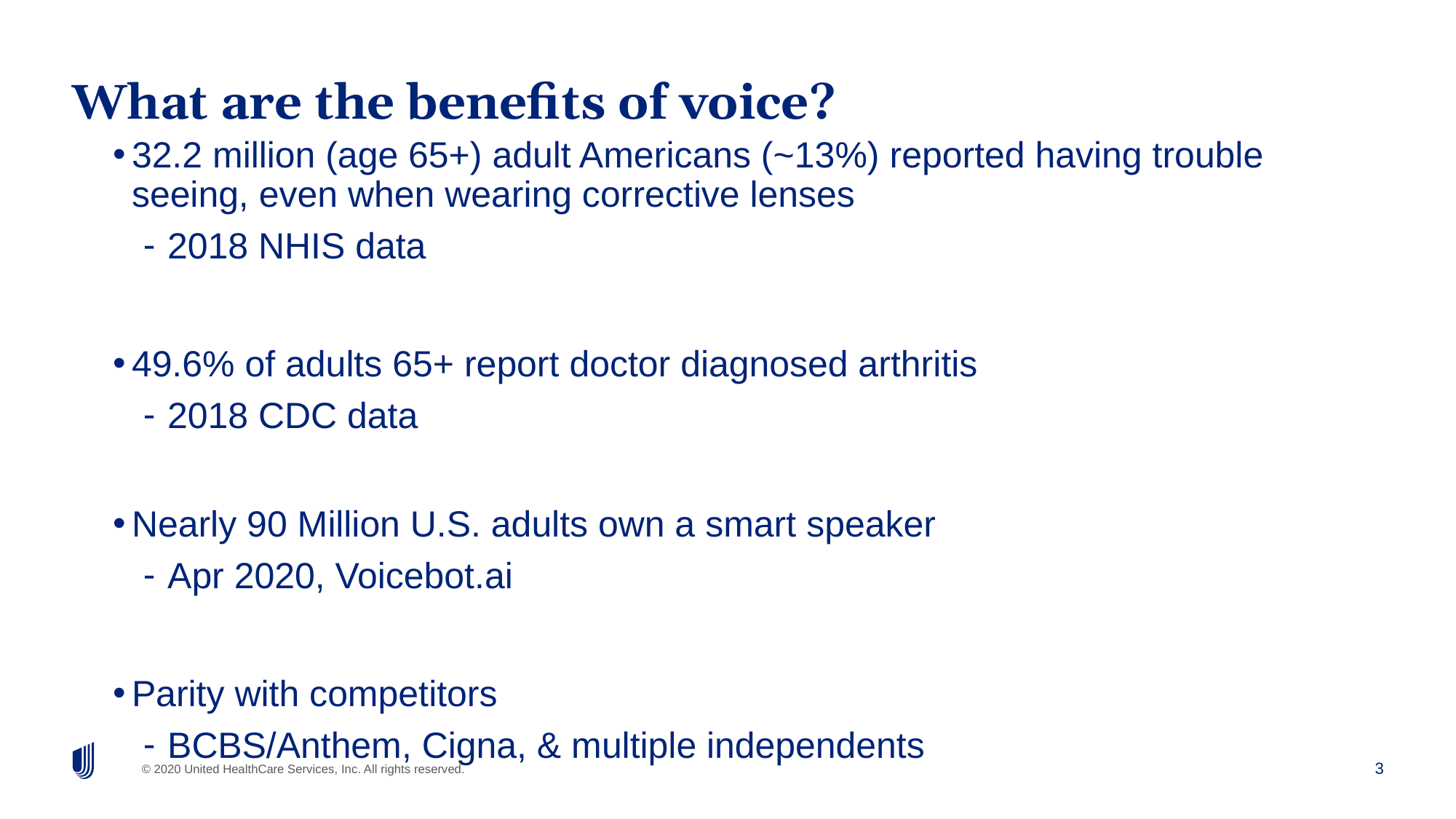

# What are the benefits of voice?
32.2 million (age 65+) adult Americans (~13%) reported having trouble seeing, even when wearing corrective lenses
2018 NHIS data

49.6% of adults 65+ report doctor diagnosed arthritis
2018 CDC data

Nearly 90 Million U.S. adults own a smart speaker
Apr 2020, Voicebot.ai

Parity with competitors
BCBS/Anthem, Cigna, & multiple independents

3